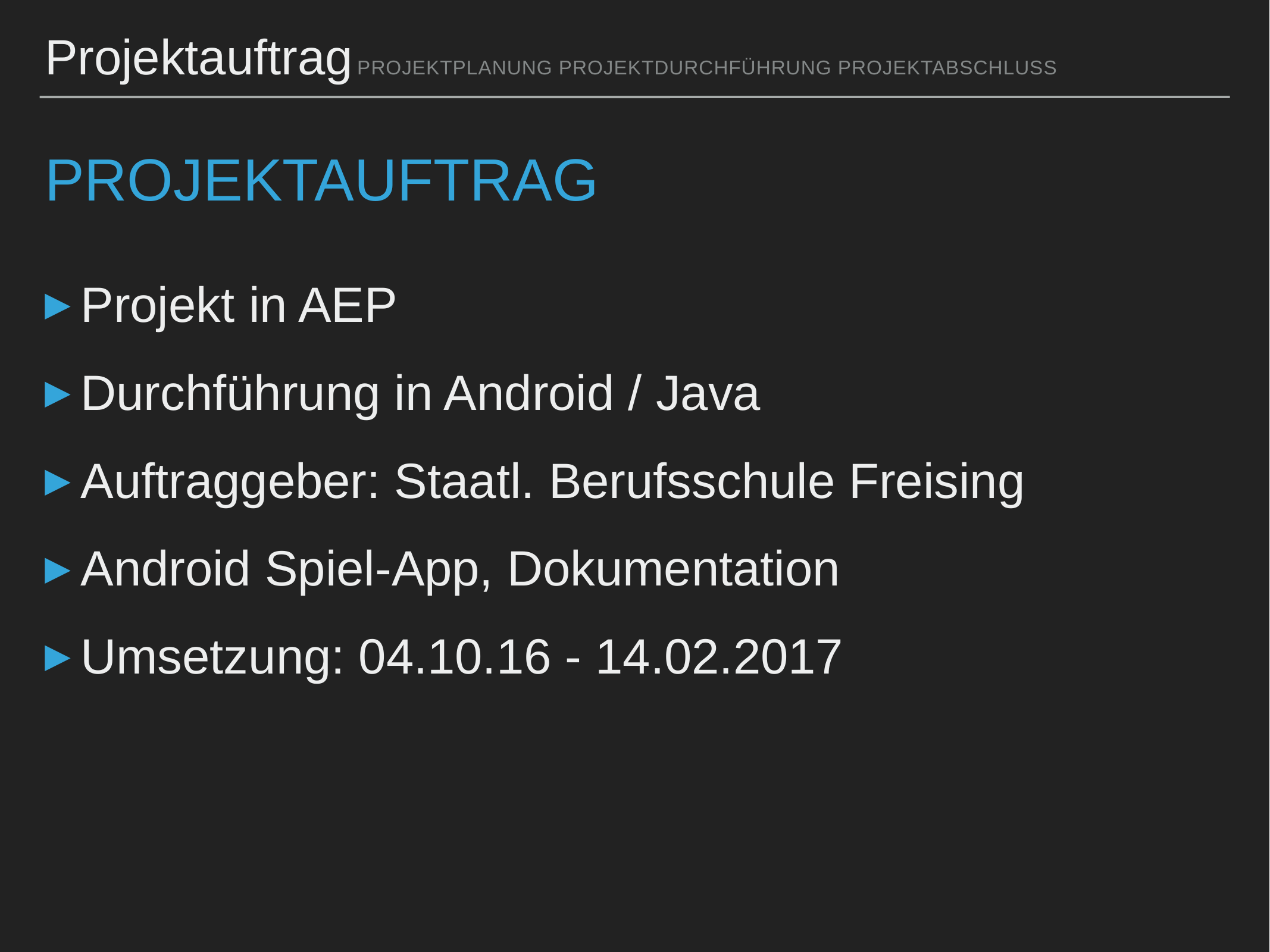

Projektauftrag Projektplanung Projektdurchführung Projektabschluss
# Projektauftrag
Projekt in AEP
Durchführung in Android / Java
Auftraggeber: Staatl. Berufsschule Freising
Android Spiel-App, Dokumentation
Umsetzung: 04.10.16 - 14.02.2017